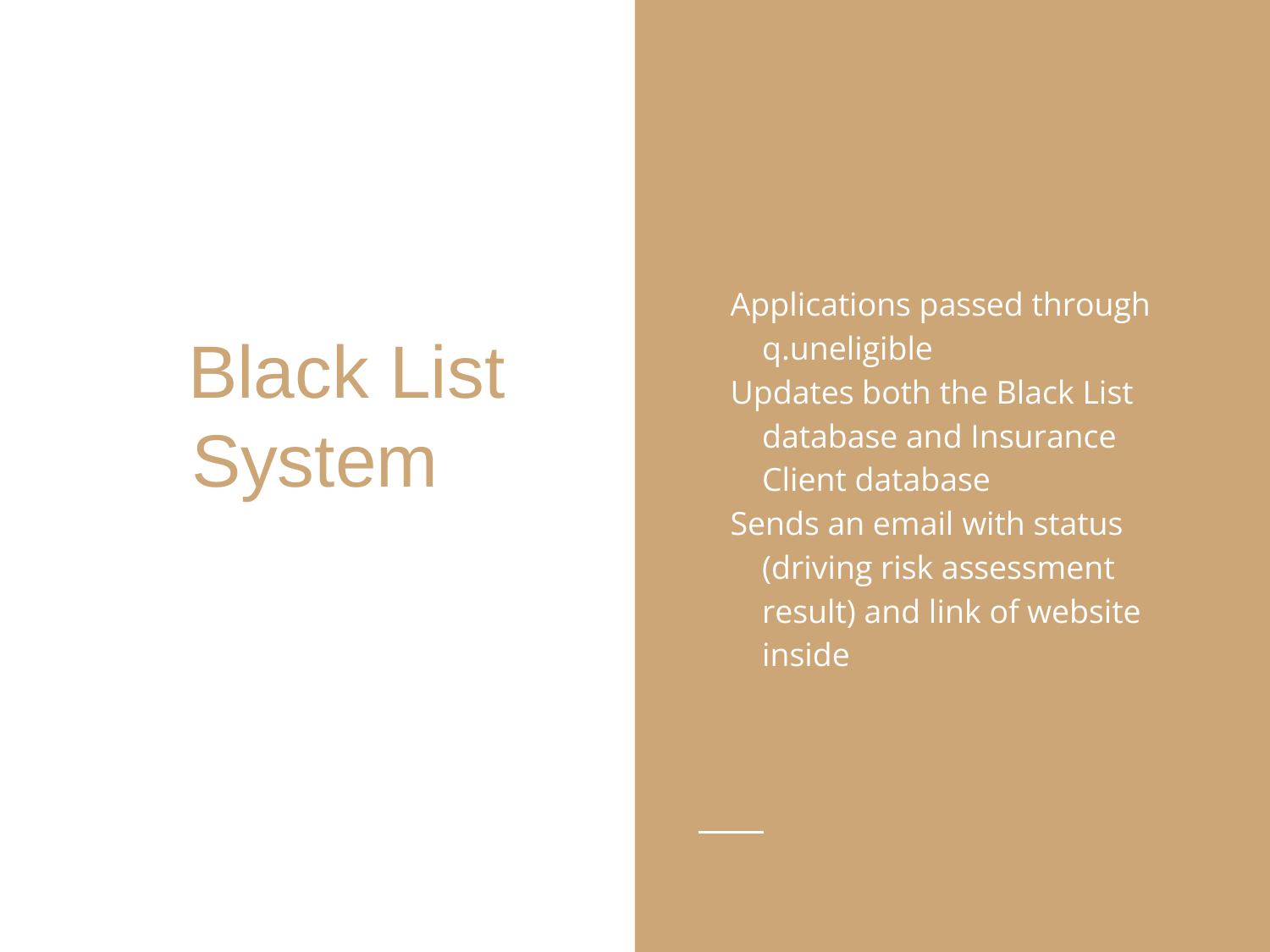

Applications passed through q.uneligible
Updates both the Black List database and Insurance Client database
Sends an email with status (driving risk assessment result) and link of website inside
# Black List System